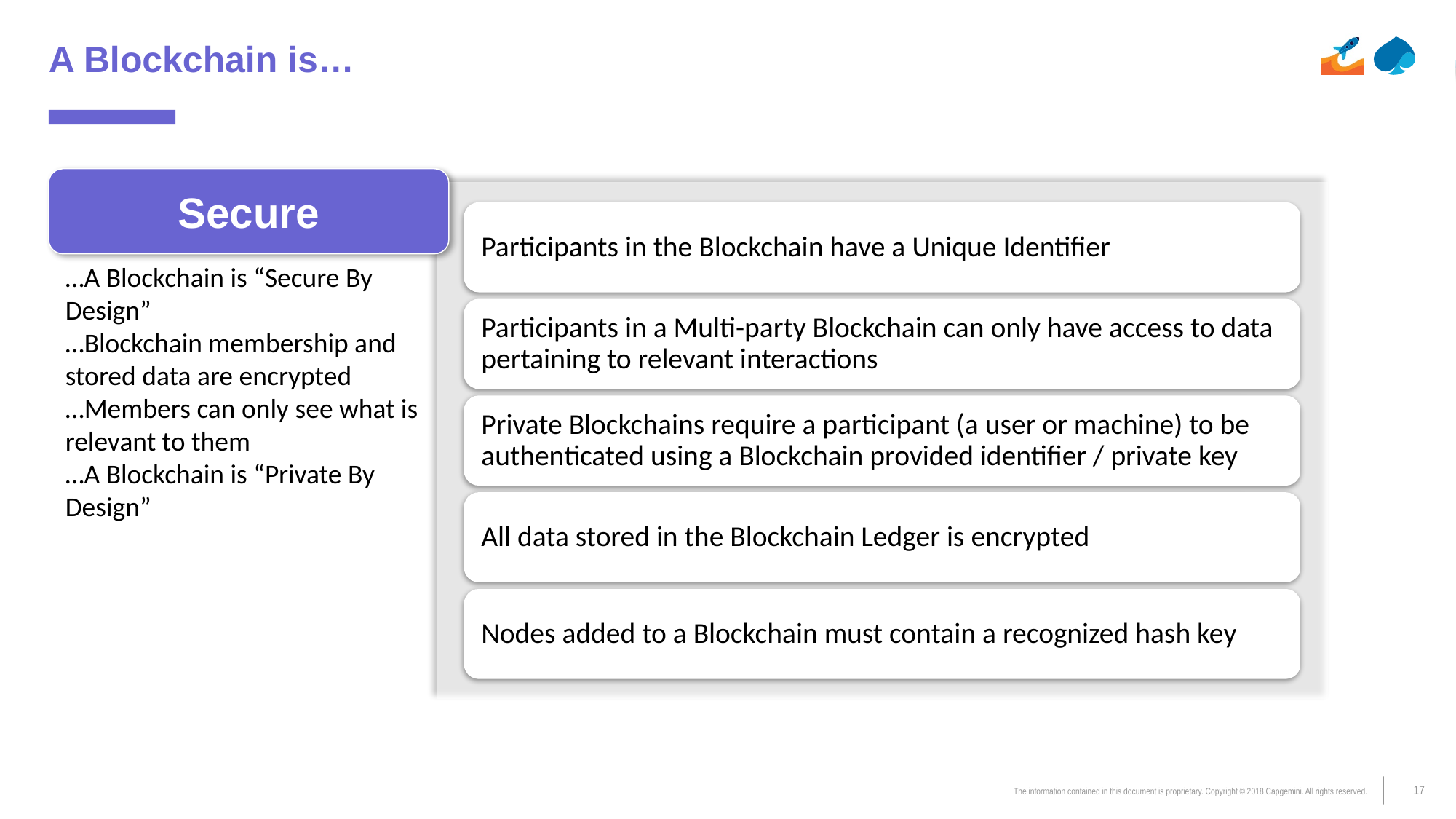

# A Blockchain is…
Secure

Participants in the Blockchain have a Unique Identifier
Participants in a Multi-party Blockchain can only have access to data pertaining to relevant interactions
Private Blockchains require a participant (a user or machine) to be authenticated using a Blockchain provided identifier / private key
All data stored in the Blockchain Ledger is encrypted
Nodes added to a Blockchain must contain a recognized hash key
…A Blockchain is “Secure By Design”
…Blockchain membership and stored data are encrypted
…Members can only see what is relevant to them
…A Blockchain is “Private By Design”